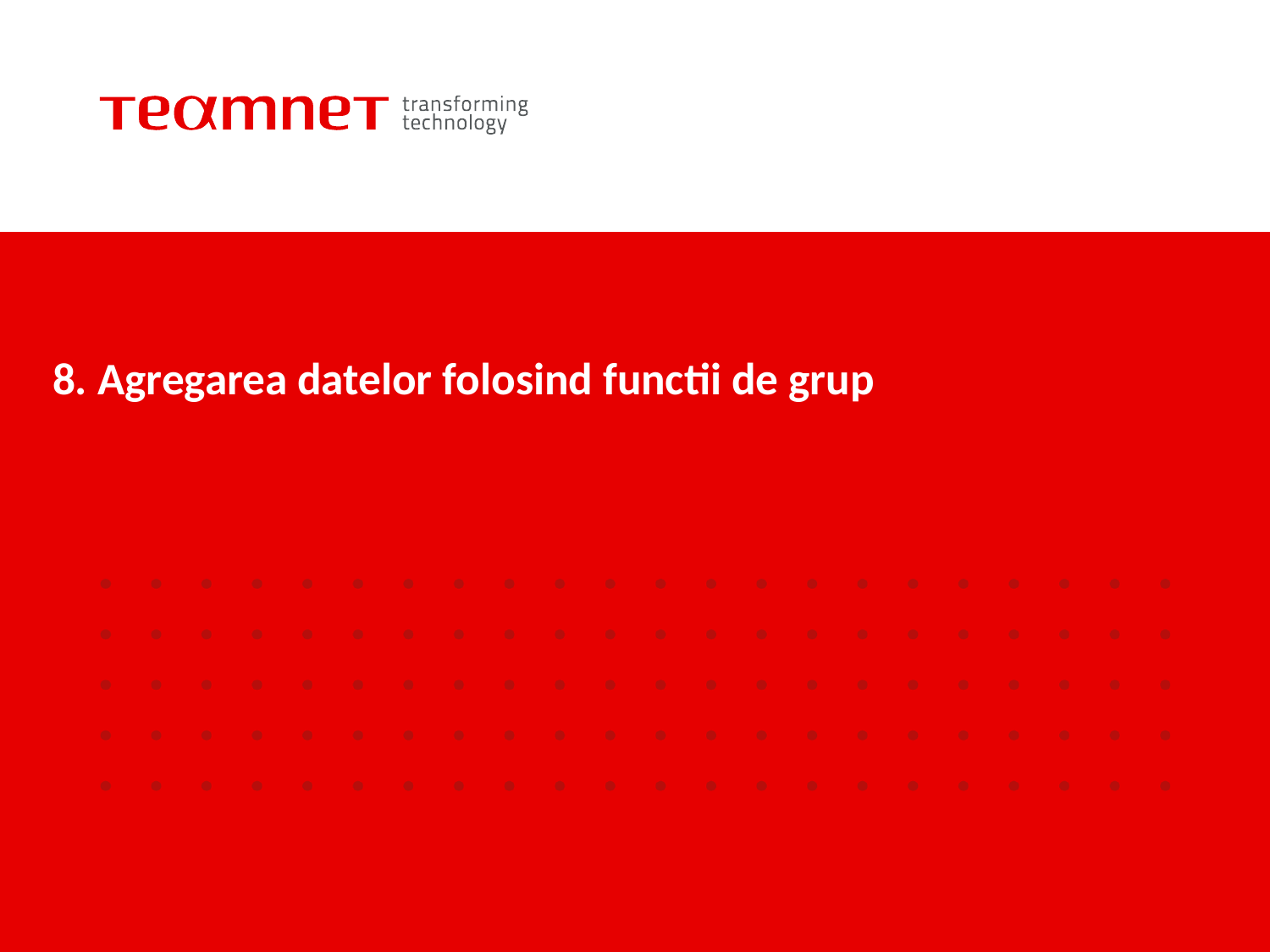

# 8. Agregarea datelor folosind functii de grup